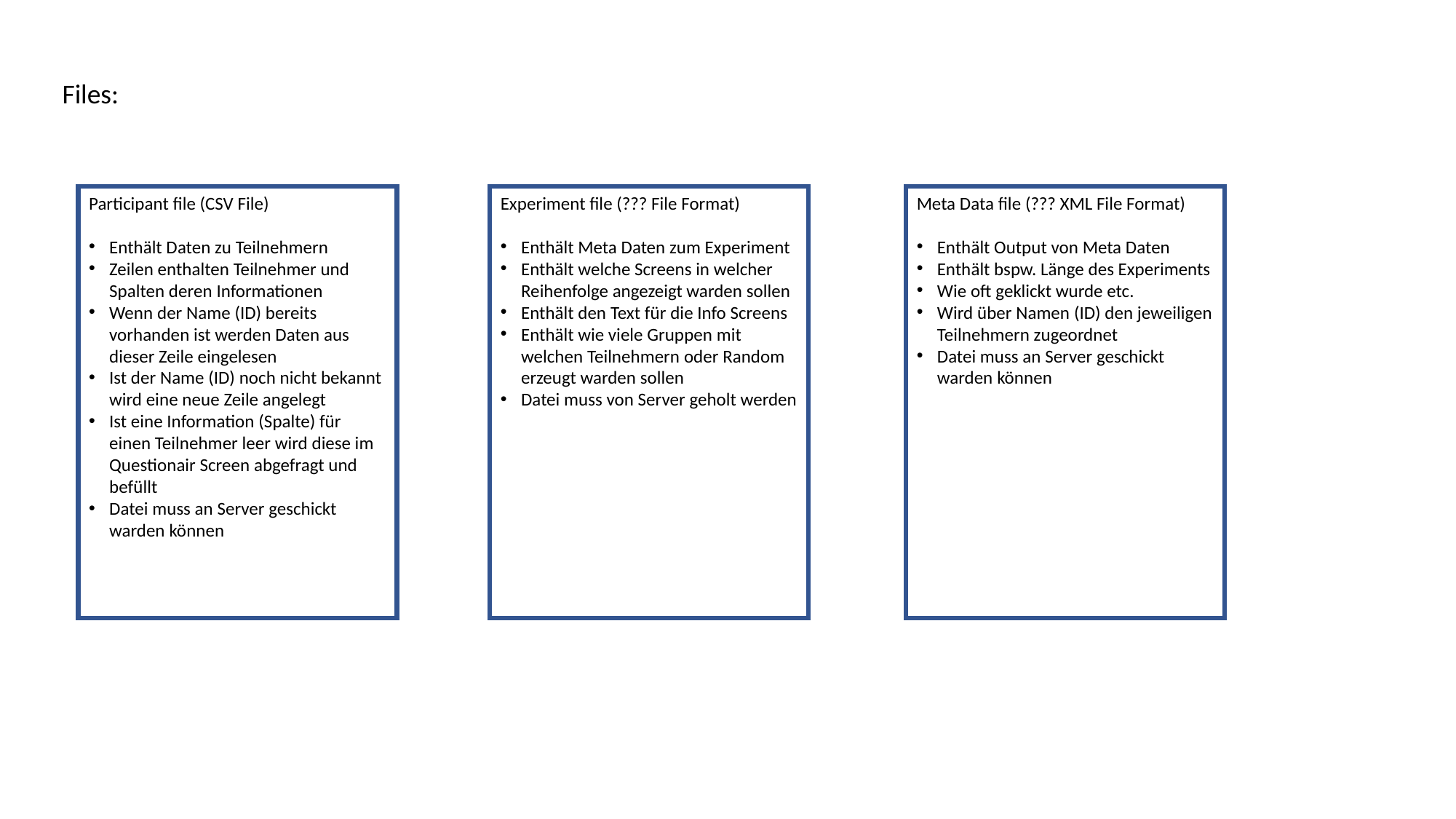

Files:
Participant file (CSV File)

Enthält Daten zu Teilnehmern
Zeilen enthalten Teilnehmer und Spalten deren Informationen
Wenn der Name (ID) bereits vorhanden ist werden Daten aus dieser Zeile eingelesen
Ist der Name (ID) noch nicht bekannt wird eine neue Zeile angelegt
Ist eine Information (Spalte) für einen Teilnehmer leer wird diese im Questionair Screen abgefragt und befüllt
Datei muss an Server geschickt warden können
Experiment file (??? File Format)

Enthält Meta Daten zum Experiment
Enthält welche Screens in welcher Reihenfolge angezeigt warden sollen
Enthält den Text für die Info Screens
Enthält wie viele Gruppen mit welchen Teilnehmern oder Random erzeugt warden sollen
Datei muss von Server geholt werden

Meta Data file (??? XML File Format)

Enthält Output von Meta Daten
Enthält bspw. Länge des Experiments
Wie oft geklickt wurde etc.
Wird über Namen (ID) den jeweiligen Teilnehmern zugeordnet
Datei muss an Server geschickt warden können